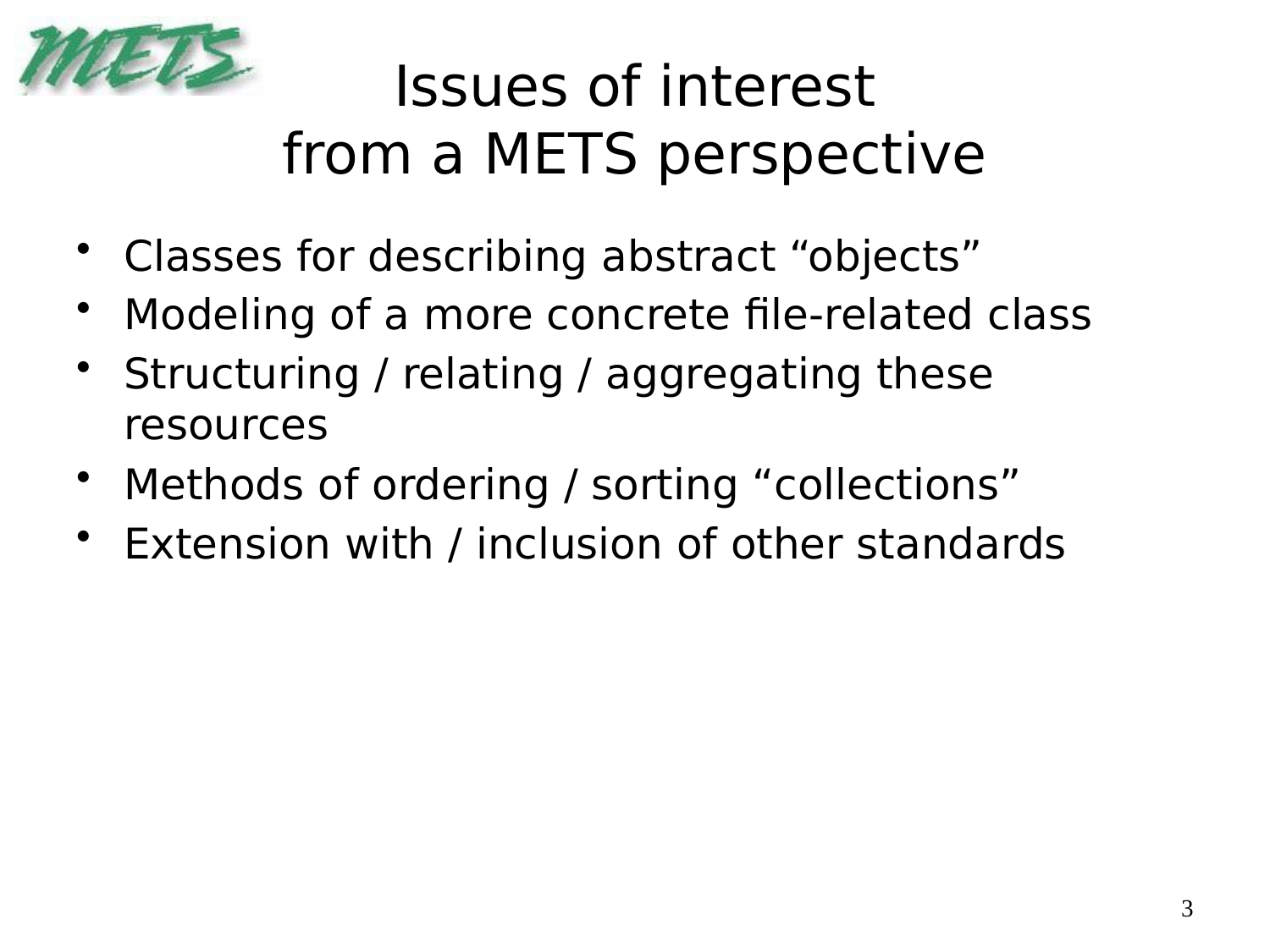

# Issues of interest from a METS perspective
Classes for describing abstract “objects”
Modeling of a more concrete file-related class
Structuring / relating / aggregating these resources
Methods of ordering / sorting “collections”
Extension with / inclusion of other standards
3